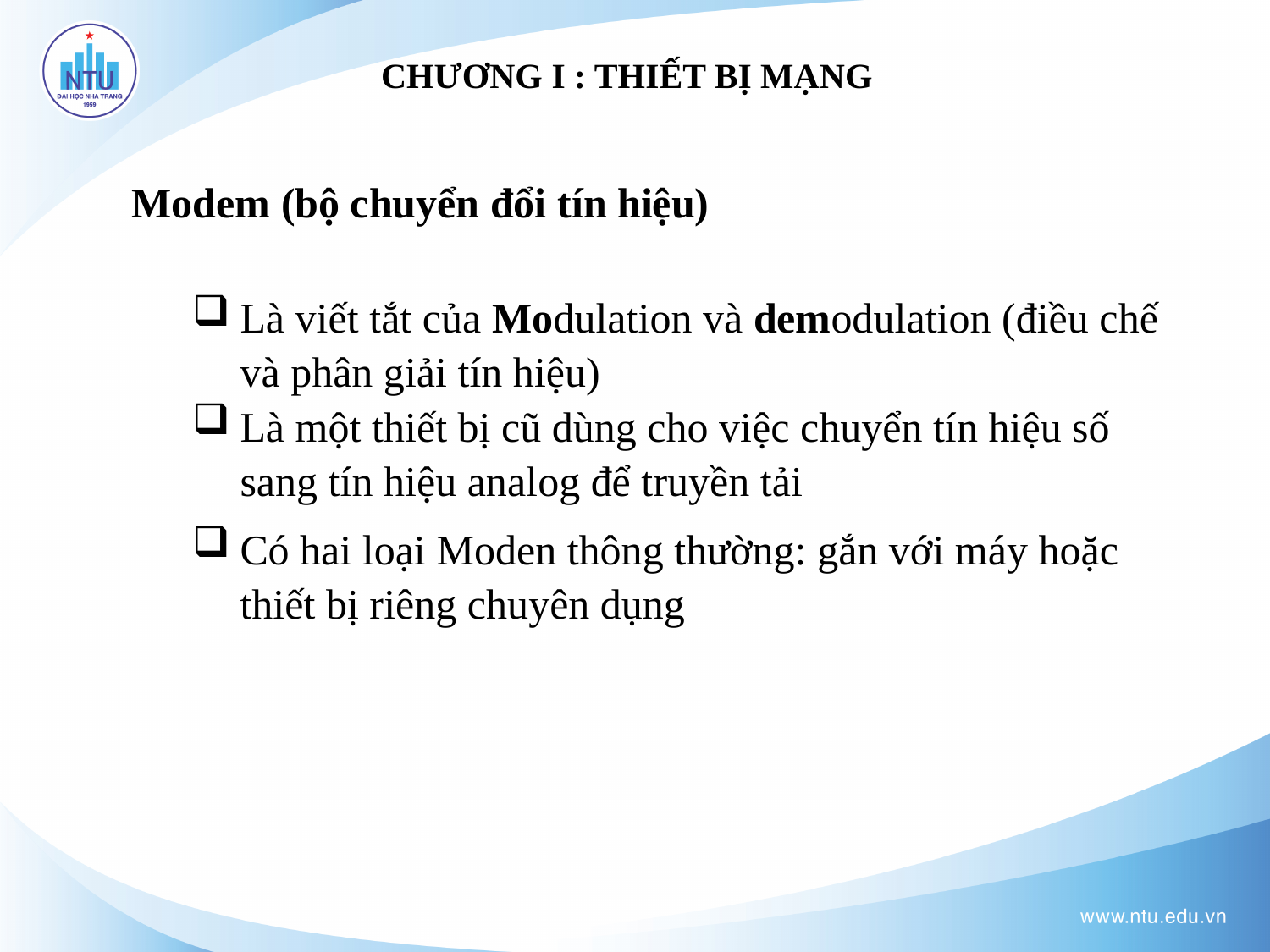

# CHƯƠNG I : THIẾT BỊ MẠNG
Modem (bộ chuyển đổi tín hiệu)
Là viết tắt của Modulation và demodulation (điều chế và phân giải tín hiệu)
Là một thiết bị cũ dùng cho việc chuyển tín hiệu số sang tín hiệu analog để truyền tải
Có hai loại Moden thông thường: gắn với máy hoặc thiết bị riêng chuyên dụng